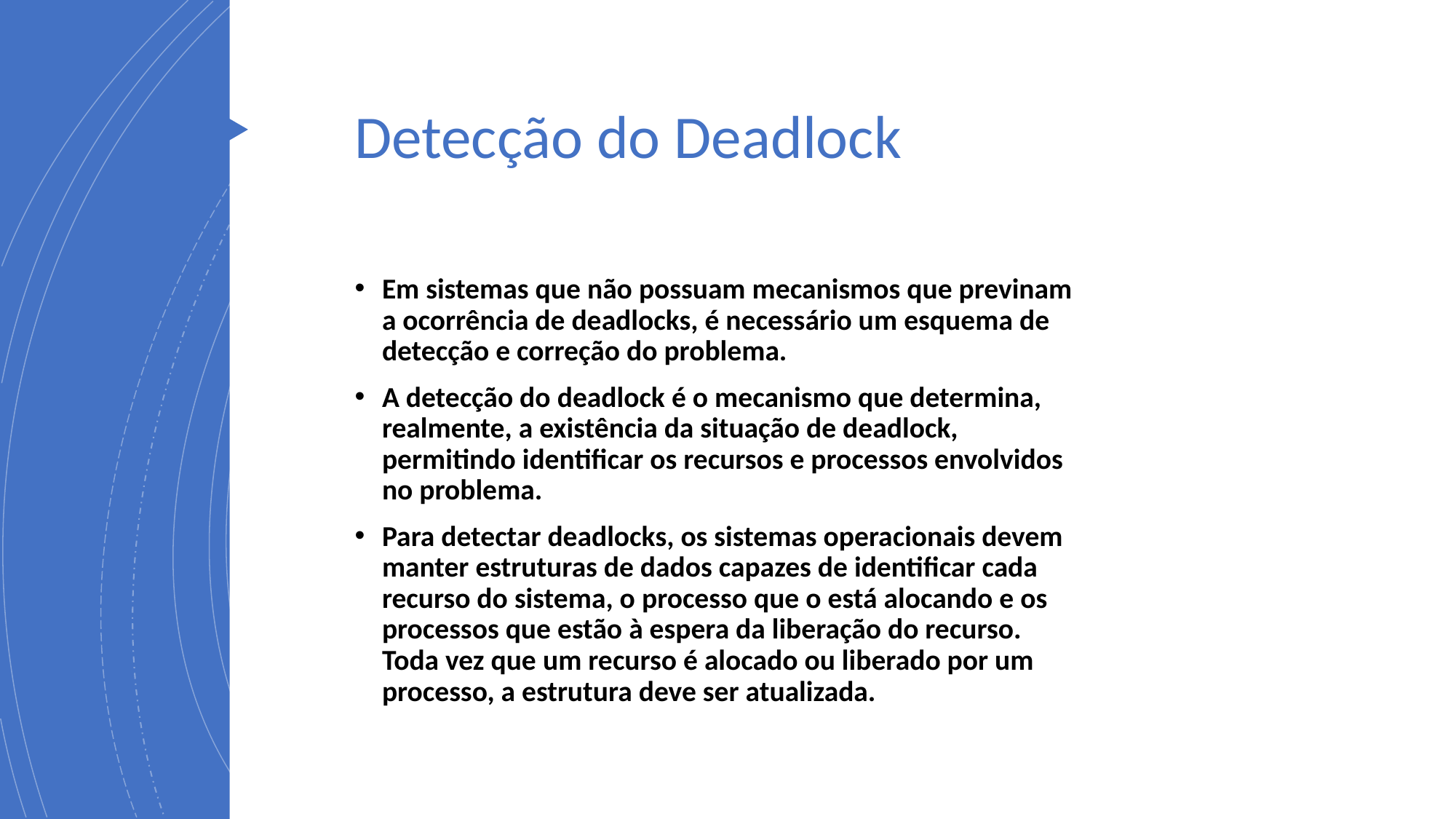

# Detecção do Deadlock

Em sistemas que não possuam mecanismos que previnam a ocorrência de deadlocks, é necessário um esquema de detecção e correção do problema.
A detecção do deadlock é o mecanismo que determina, realmente, a existência da situação de deadlock, permitindo identificar os recursos e processos envolvidos no problema.
Para detectar deadlocks, os sistemas operacionais devem manter estruturas de dados capazes de identificar cada recurso do sistema, o processo que o está alocando e os processos que estão à espera da liberação do recurso. Toda vez que um recurso é alocado ou liberado por um processo, a estrutura deve ser atualizada.